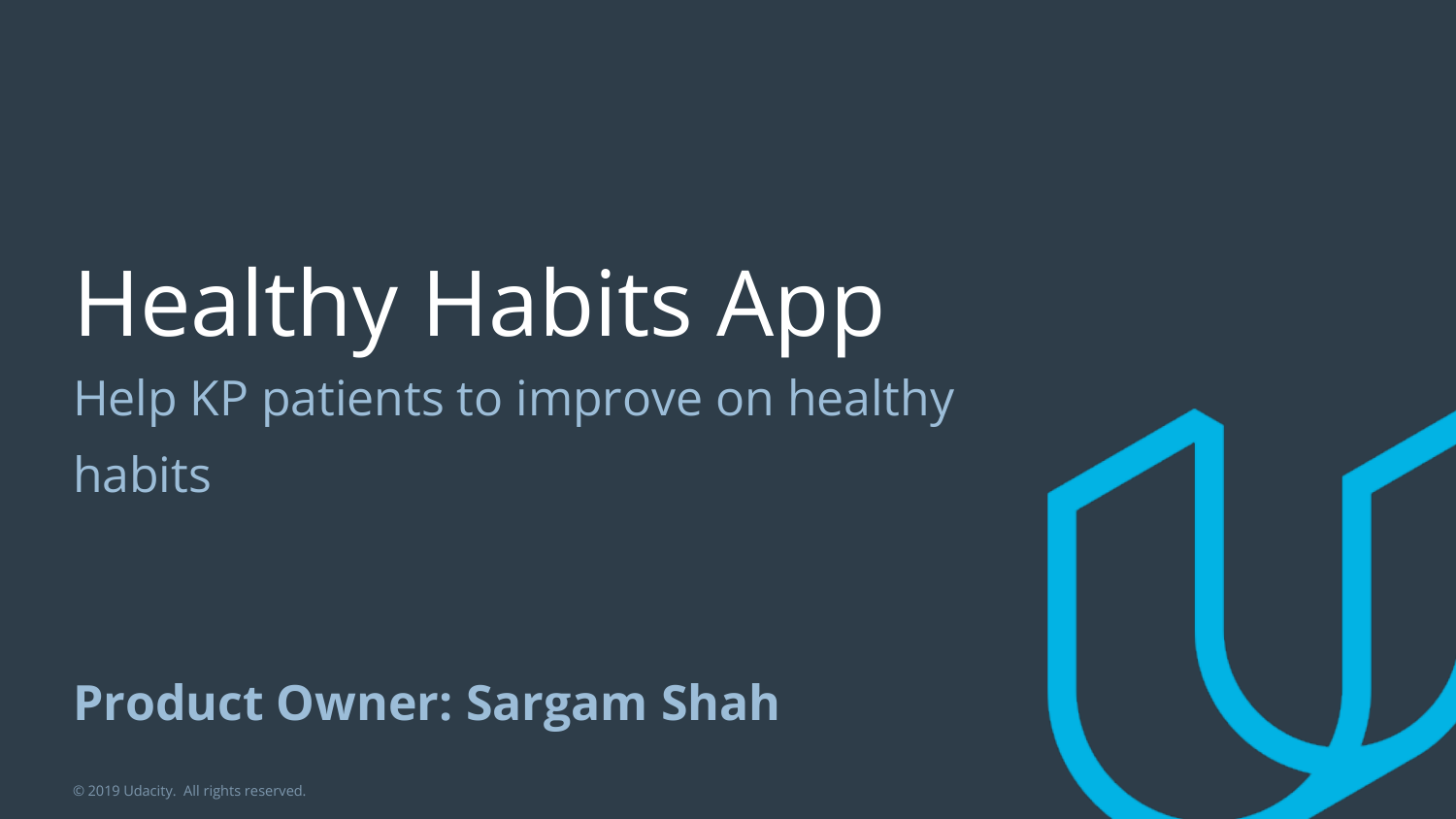

# Healthy Habits App
Help KP patients to improve on healthy habits

Product Owner: Sargam Shah

© 2019 Udacity.  All rights reserved.